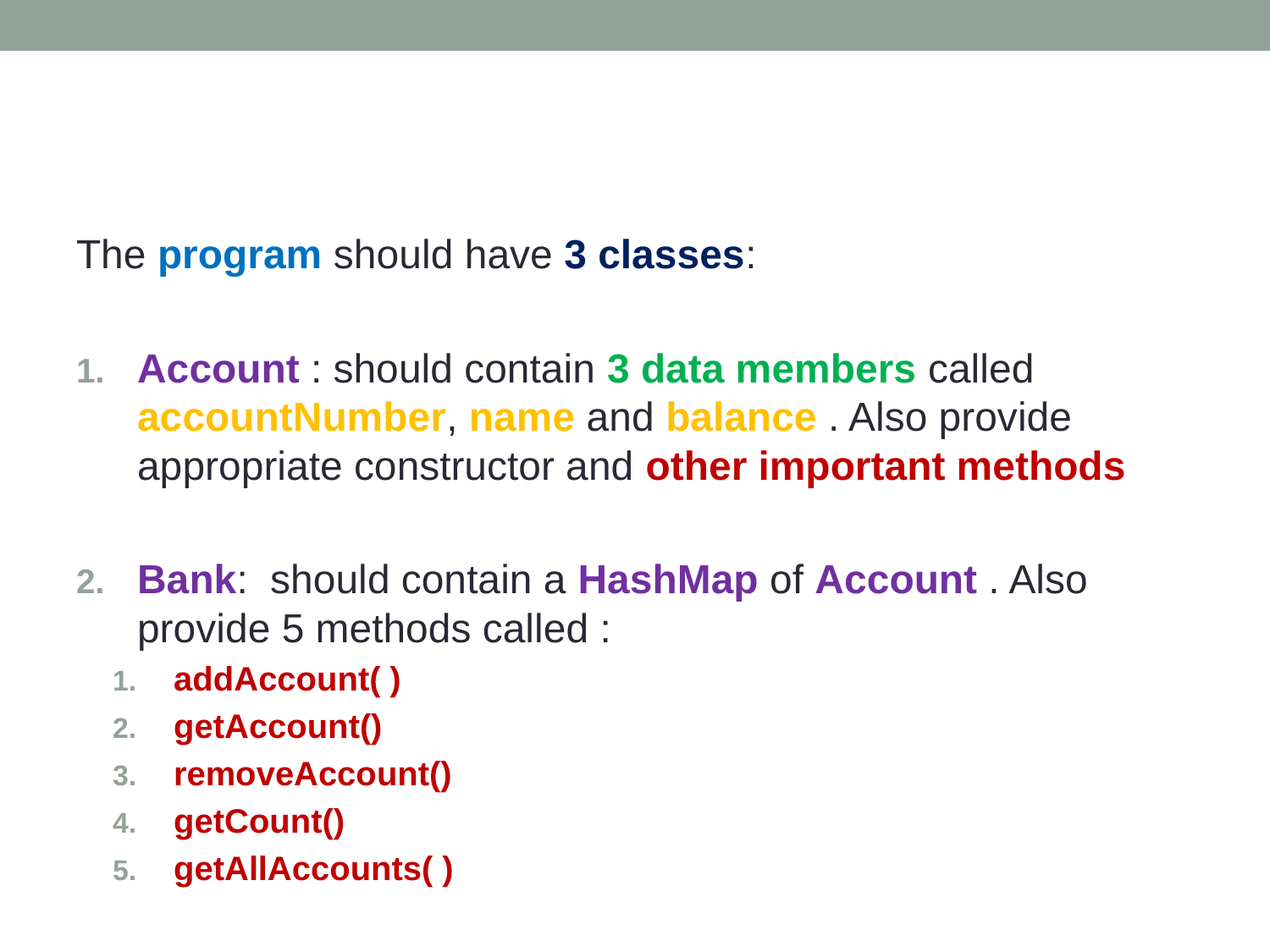

#
The program should have 3 classes:

Account : should contain 3 data members called accountNumber, name and balance . Also provide appropriate constructor and other important methods

Bank:  should contain a HashMap of Account . Also provide 5 methods called :
addAccount( )
getAccount()
removeAccount()
getCount()
getAllAccounts( )